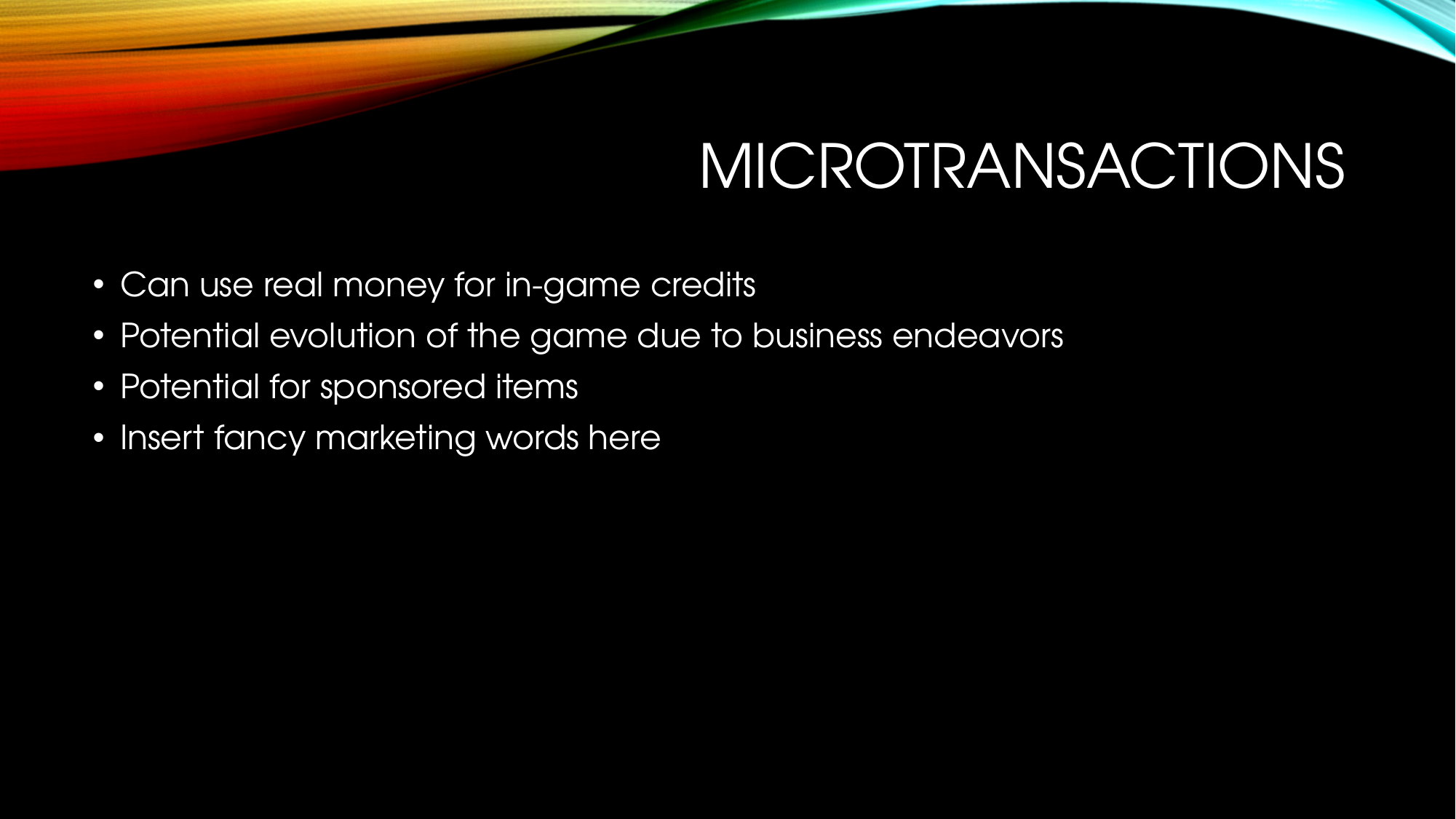

# Microtransactions
Can use real money for in-game credits
Potential evolution of the game due to business endeavors
Potential for sponsored items
Insert fancy marketing words here